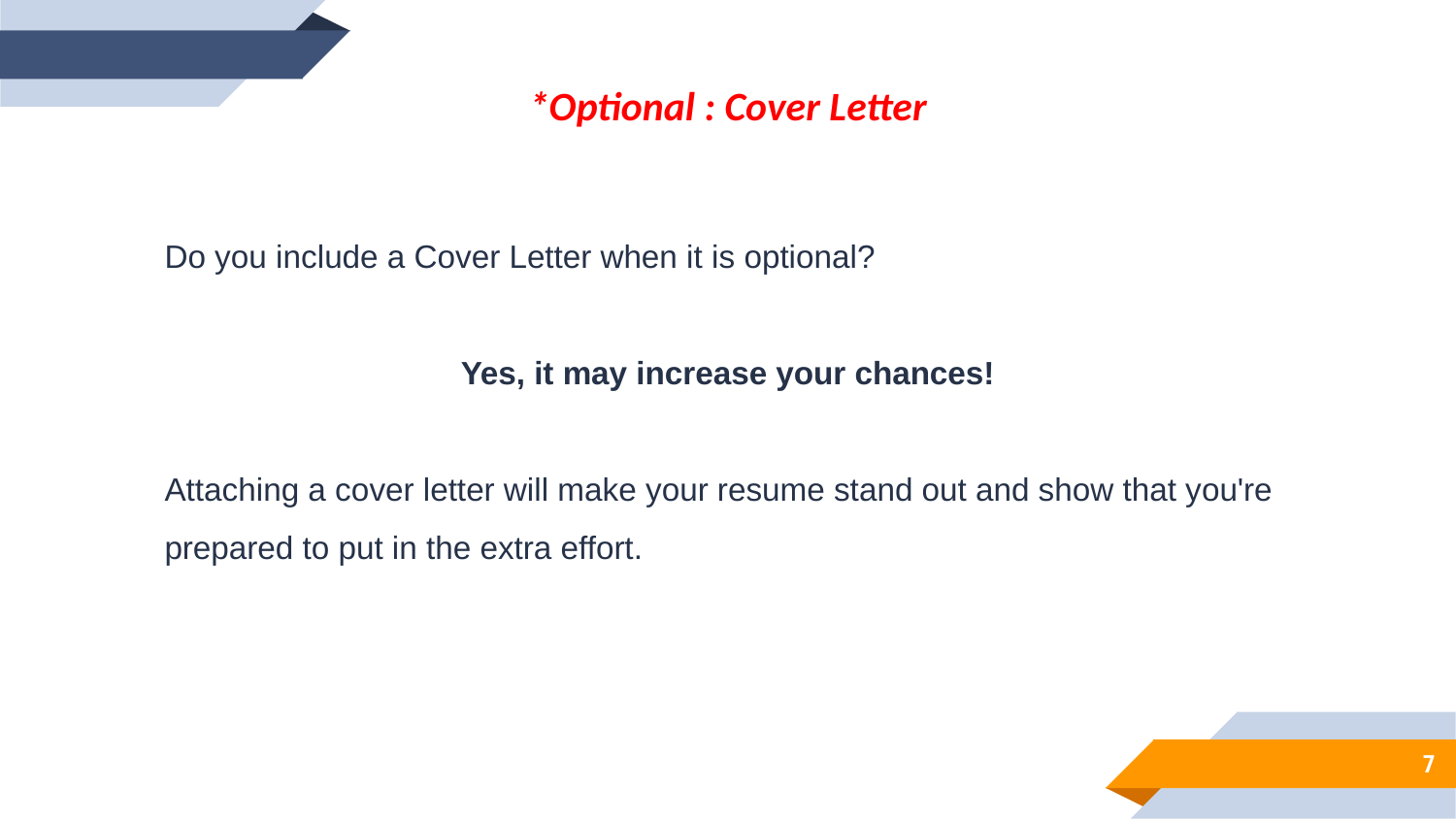

*Optional : Cover Letter
Do you include a Cover Letter when it is optional?

Yes, it may increase your chances!

Attaching a cover letter will make your resume stand out and show that you're prepared to put in the extra effort.
7